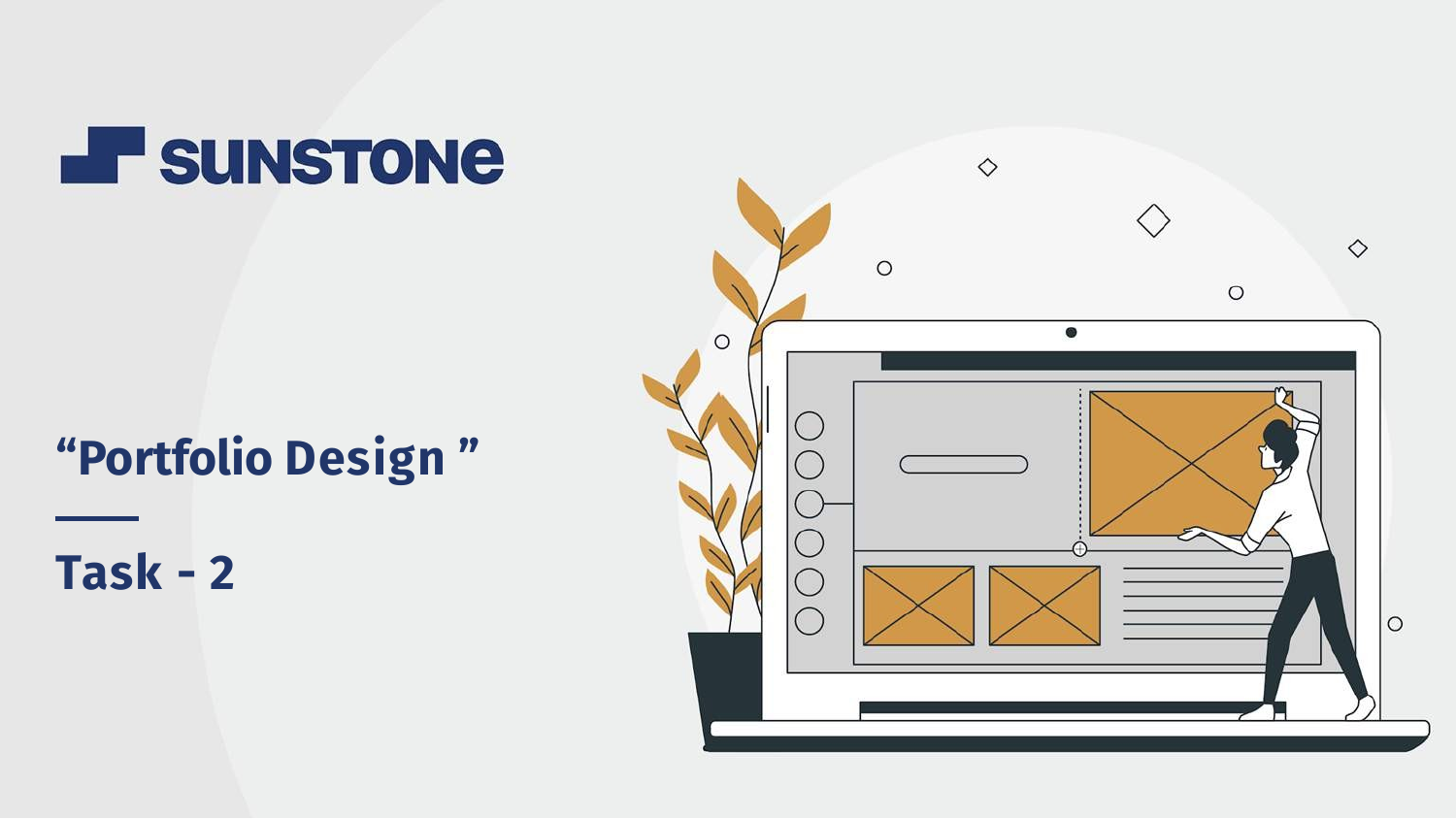

# “Portfolio Design ”

Task - 2